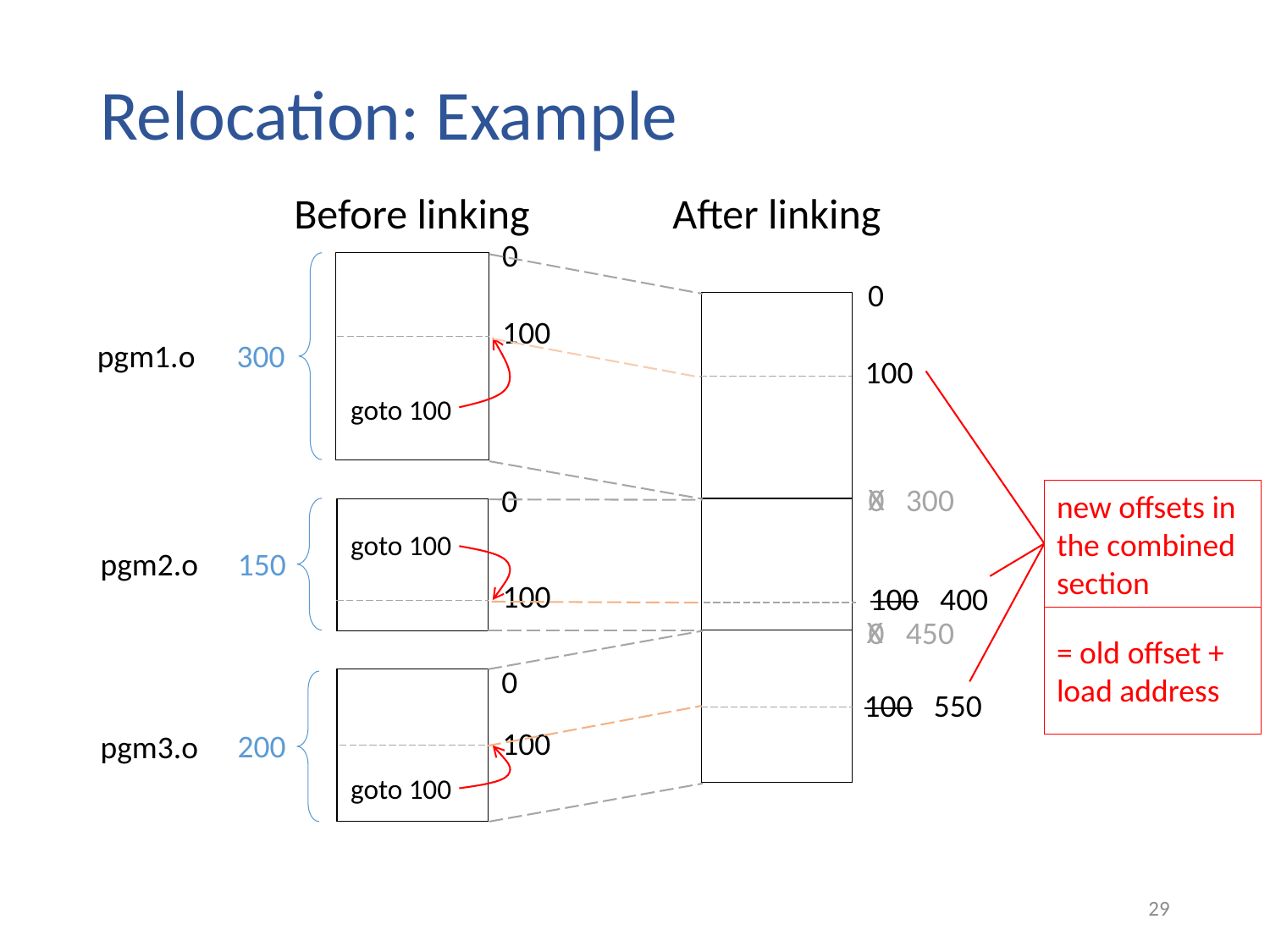

# Relocation: Example
Before linking
After linking
0

0

100
300
pgm1.o

100
goto 100
X
0   300
0
new offsets in the combined section

goto 100
pgm2.o
150

100
100   400
X
0   450
= old offset + load address

0

100   550
100
200
pgm3.o

goto 100
29